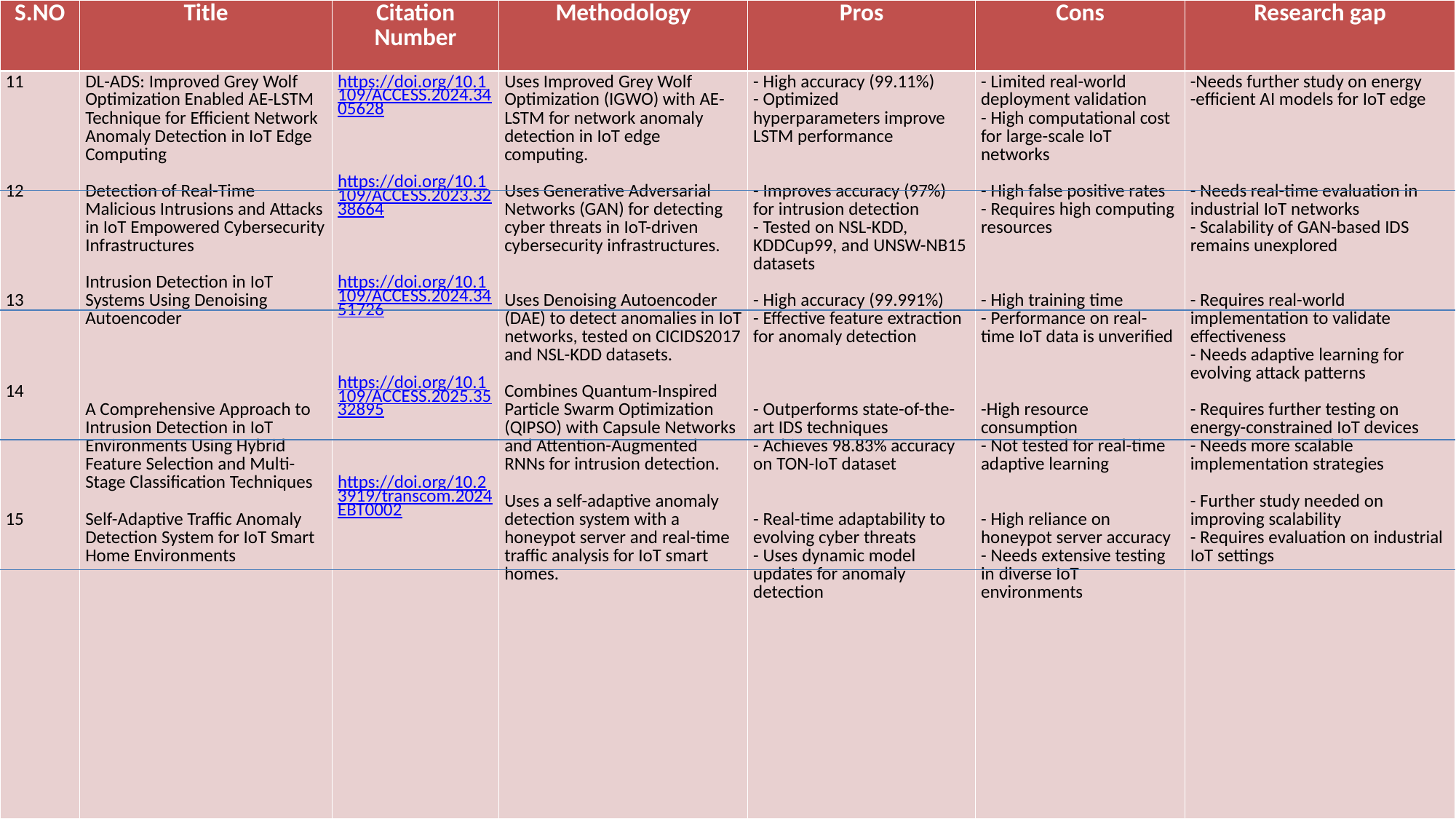

| S.NO​ ​ | Title | Citation Number | Methodology​ | Pros​ | Cons | Research gap​ |
| --- | --- | --- | --- | --- | --- | --- |
| 11 12 13 14 15 | DL-ADS: Improved Grey Wolf Optimization Enabled AE-LSTM Technique for Efficient Network Anomaly Detection in IoT Edge Computing Detection of Real-Time Malicious Intrusions and Attacks in IoT Empowered Cybersecurity Infrastructures Intrusion Detection in IoT Systems Using Denoising Autoencoder A Comprehensive Approach to Intrusion Detection in IoT Environments Using Hybrid Feature Selection and Multi-Stage Classification Techniques Self-Adaptive Traffic Anomaly Detection System for IoT Smart Home Environments | https://doi.org/10.1109/ACCESS.2024.3405628 https://doi.org/10.1109/ACCESS.2023.3238664 https://doi.org/10.1109/ACCESS.2024.3451726 https://doi.org/10.1109/ACCESS.2025.3532895 https://doi.org/10.23919/transcom.2024EBT0002 | Uses Improved Grey Wolf Optimization (IGWO) with AE-LSTM for network anomaly detection in IoT edge computing. Uses Generative Adversarial Networks (GAN) for detecting cyber threats in IoT-driven cybersecurity infrastructures. Uses Denoising Autoencoder (DAE) to detect anomalies in IoT networks, tested on CICIDS2017 and NSL-KDD datasets. Combines Quantum-Inspired Particle Swarm Optimization (QIPSO) with Capsule Networks and Attention-Augmented RNNs for intrusion detection. Uses a self-adaptive anomaly detection system with a honeypot server and real-time traffic analysis for IoT smart homes. | - High accuracy (99.11%) - Optimized hyperparameters improve LSTM performance - Improves accuracy (97%) for intrusion detection - Tested on NSL-KDD, KDDCup99, and UNSW-NB15 datasets - High accuracy (99.991%) - Effective feature extraction for anomaly detection - Outperforms state-of-the-art IDS techniques - Achieves 98.83% accuracy on TON-IoT dataset - Real-time adaptability to evolving cyber threats - Uses dynamic model updates for anomaly detection | - Limited real-world deployment validation - High computational cost for large-scale IoT networks - High false positive rates - Requires high computing resources - High training time - Performance on real-time IoT data is unverified -High resource consumption - Not tested for real-time adaptive learning - High reliance on honeypot server accuracy - Needs extensive testing in diverse IoT environments | -Needs further study on energy -efficient AI models for IoT edge - Needs real-time evaluation in industrial IoT networks - Scalability of GAN-based IDS remains unexplored - Requires real-world implementation to validate effectiveness - Needs adaptive learning for evolving attack patterns - Requires further testing on energy-constrained IoT devices - Needs more scalable implementation strategies - Further study needed on improving scalability - Requires evaluation on industrial IoT settings |